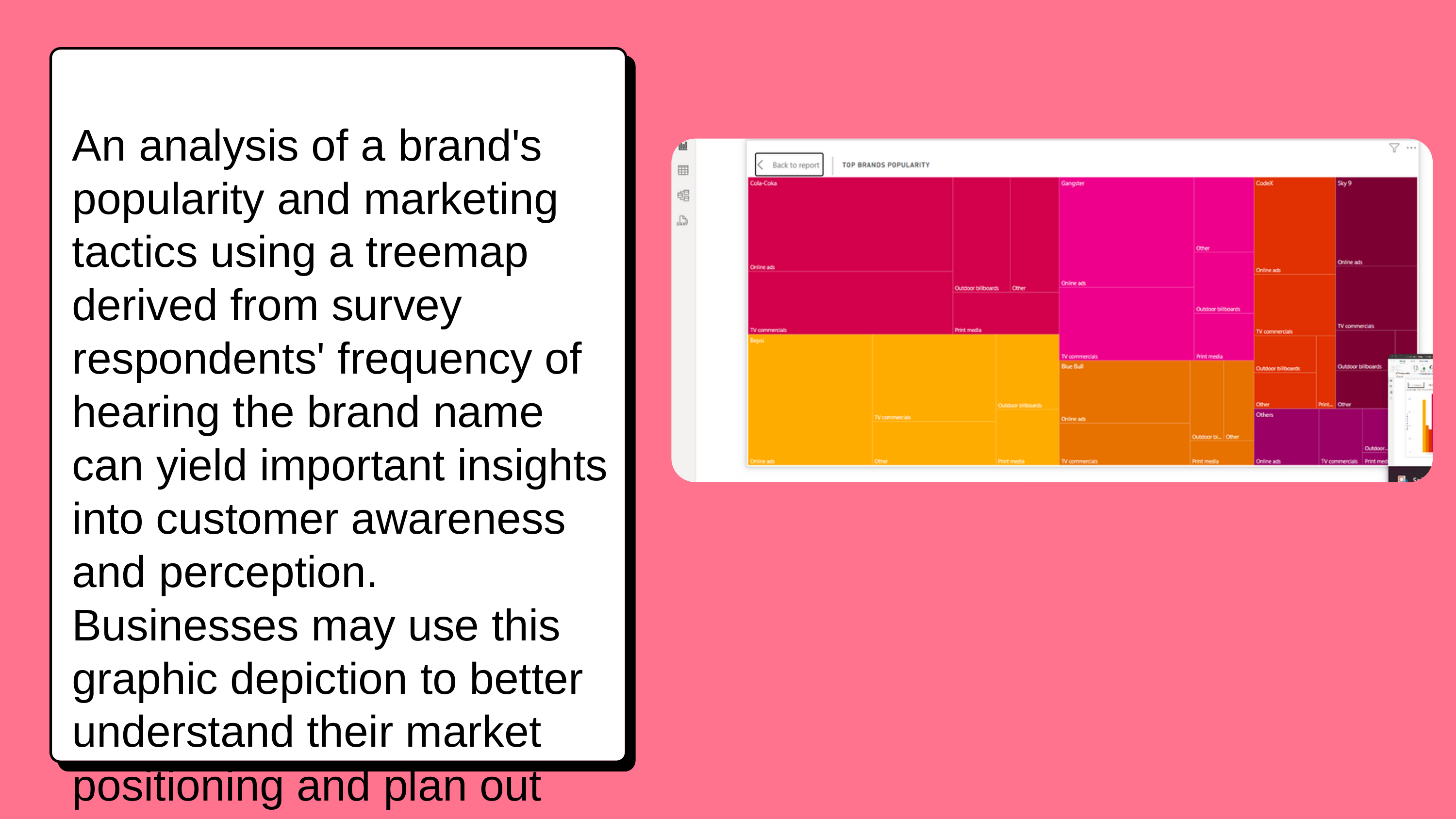

An analysis of a brand's popularity and marketing tactics using a treemap derived from survey respondents' frequency of hearing the brand name can yield important insights into customer awareness and perception. Businesses may use this graphic depiction to better understand their market positioning and plan out their next marketing initiatives.